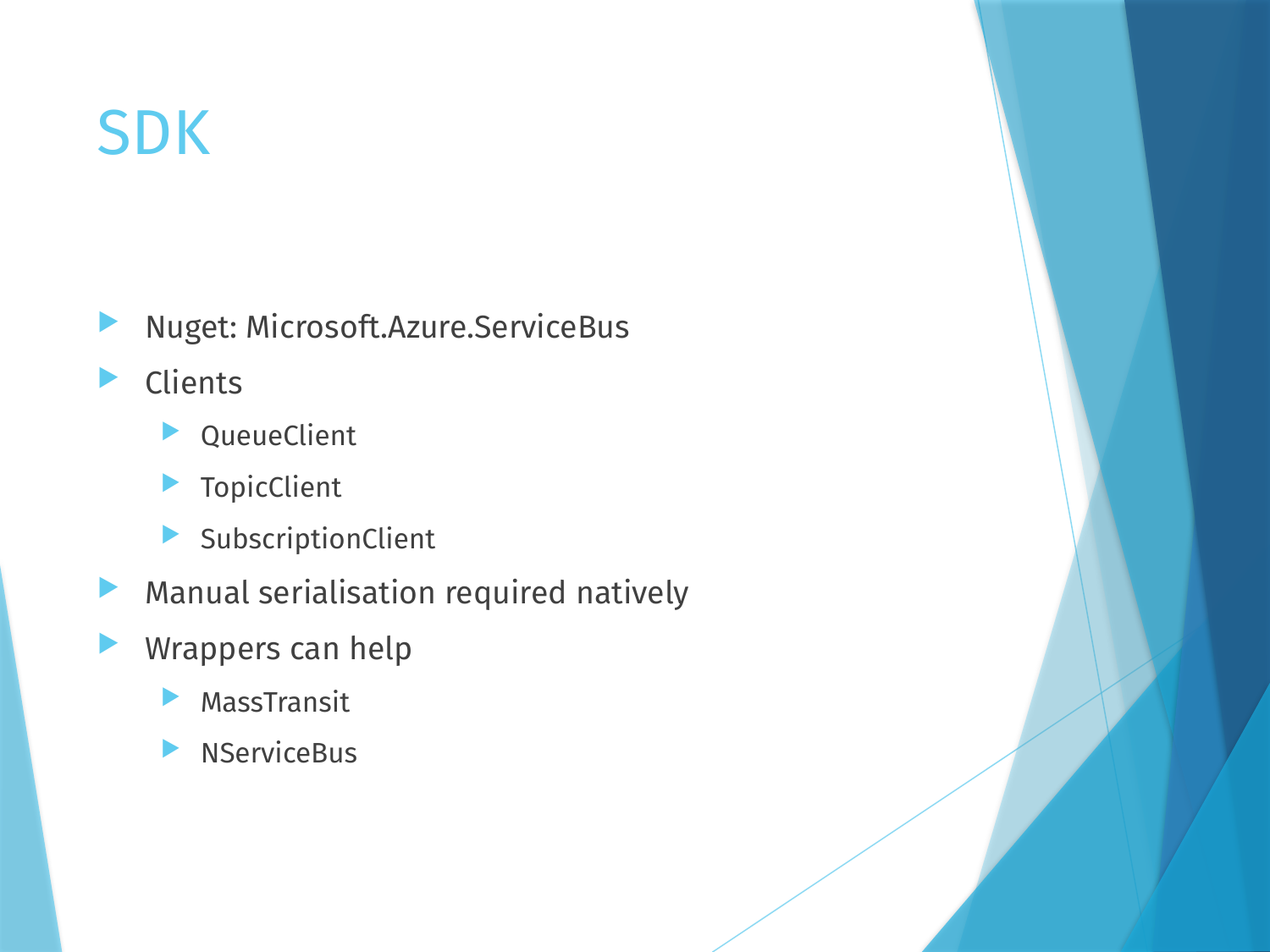

# SDK
Nuget: Microsoft.Azure.ServiceBus
Clients
QueueClient
TopicClient
SubscriptionClient
Manual serialisation required natively
Wrappers can help
MassTransit
NServiceBus